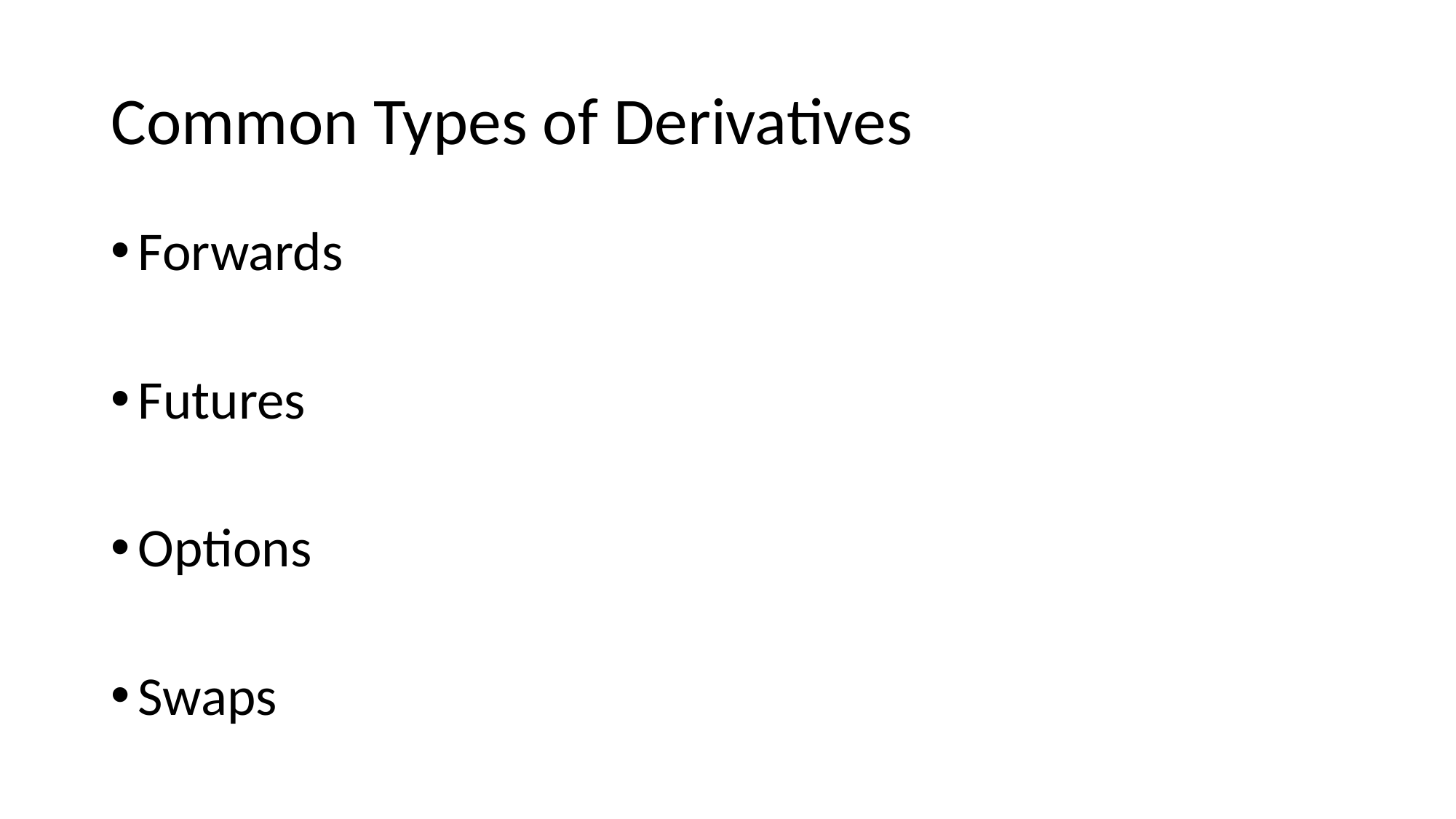

# Common Types of Derivatives
Forwards

Futures

Options

Swaps